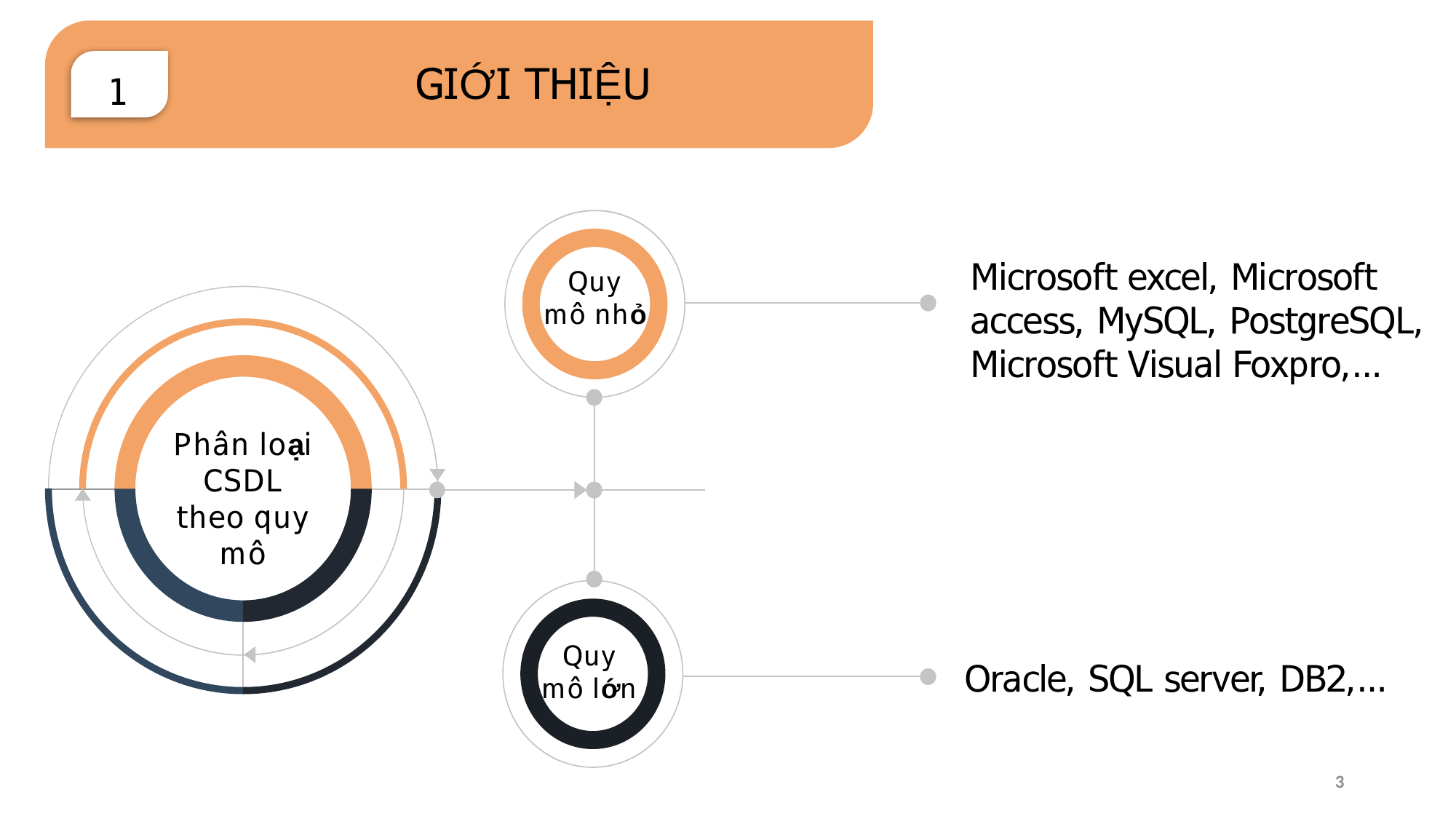

1

Có trình giao diện trên Windows hay Linux

GIỚI THIỆU

Hệ quản trị cơ sở dữ liệu miễn phí phát
triển theo chuẩn mã nguồn mở

Nhanh và mạnh

Microsoft excel, Microsoft access, MySQL, PostgreSQL, Microsoft Visual Foxpro,…
Quy mô nhỏ

Phân loại CSDL theo quy mô

Quy mô lớn

Oracle, SQL server, DB2,…

3

Sử dụng trình quản lí đồ họa hoặc dòng lệnh sử dụng các phát biểu hay thao tác trên CSDL

Cải tiến liên tục

Cho phép kết nối, quản lý, phân quyền…